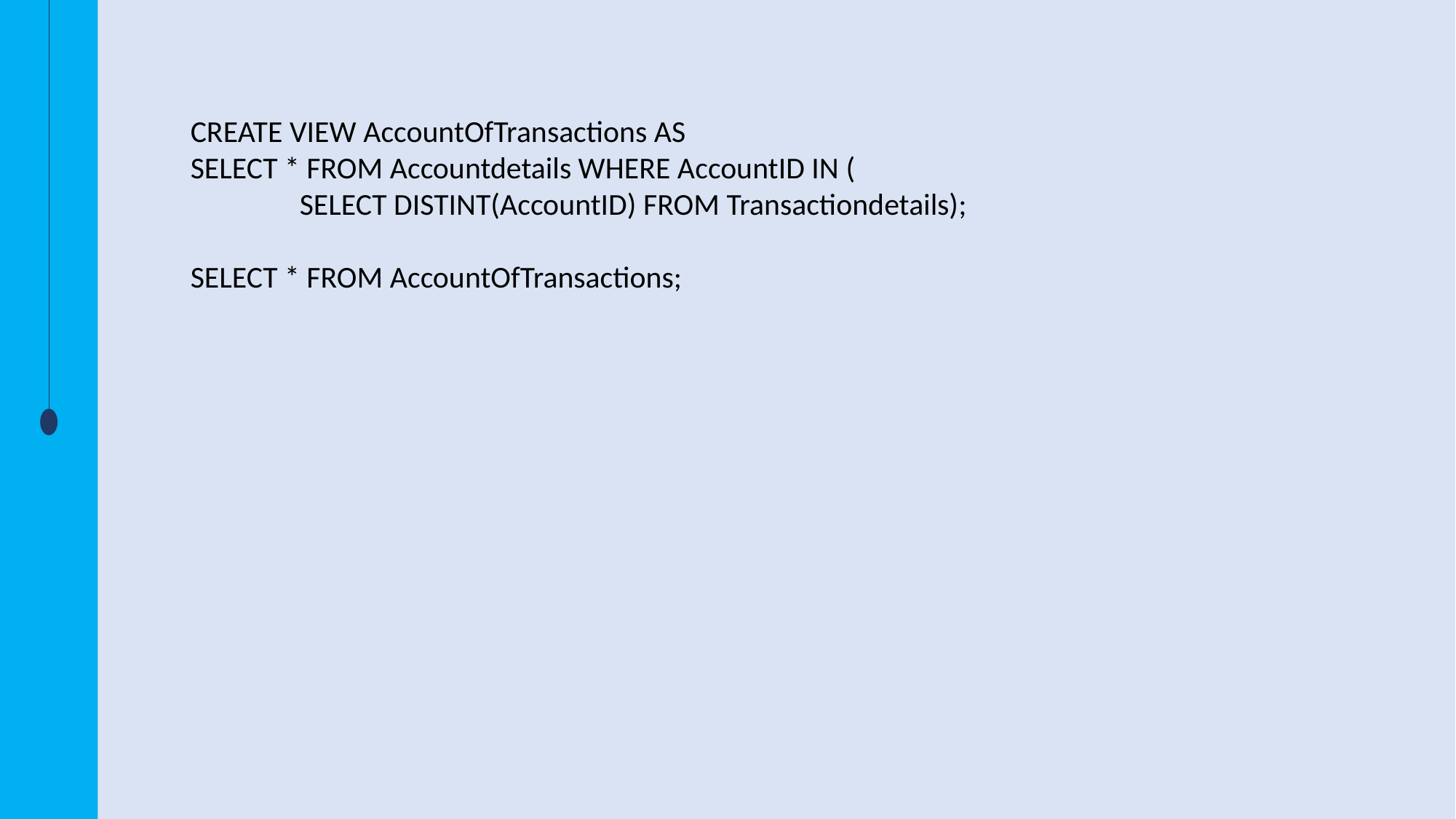

CREATE VIEW AccountOfTransactions AS
SELECT * FROM Accountdetails WHERE AccountID IN (
	SELECT DISTINT(AccountID) FROM Transactiondetails);

SELECT * FROM AccountOfTransactions;